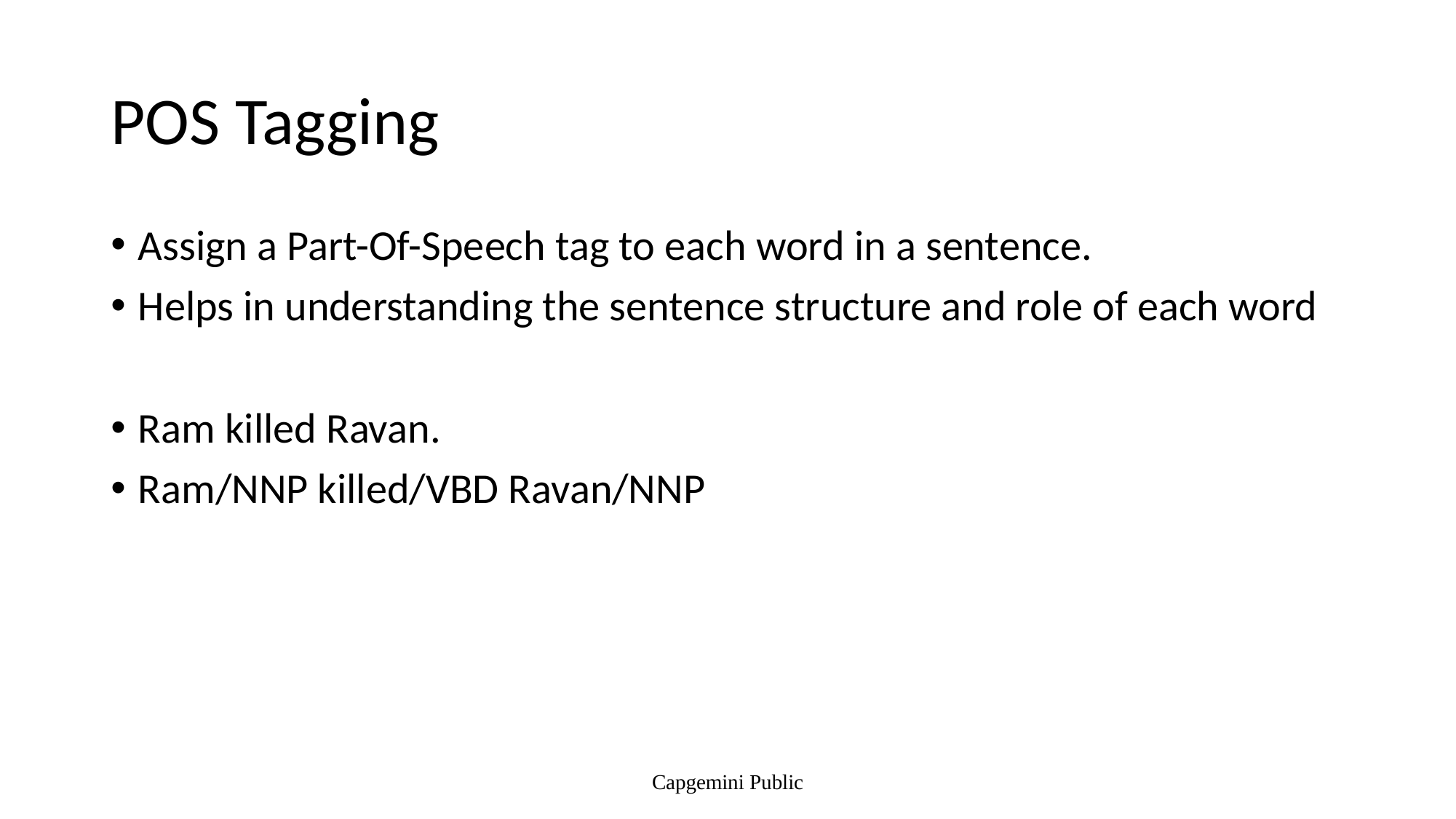

# POS Tagging
Assign a Part-Of-Speech tag to each word in a sentence.
Helps in understanding the sentence structure and role of each word

Ram killed Ravan.
Ram/NNP killed/VBD Ravan/NNP
Capgemini Public